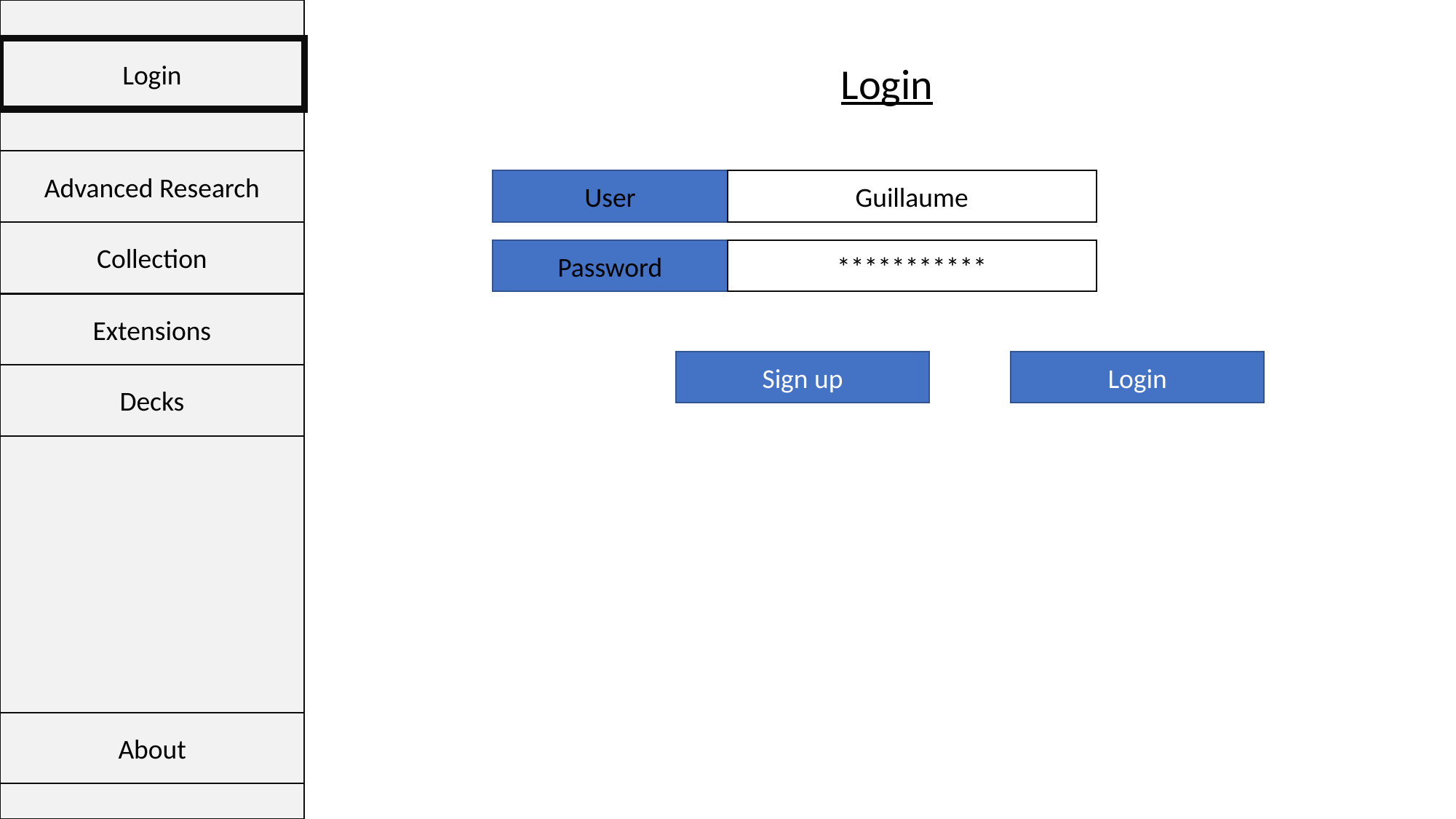

Login
Login
Advanced Research
User
Guillaume
Collection
Password
***********
Extensions
Login
Sign up
Decks
About